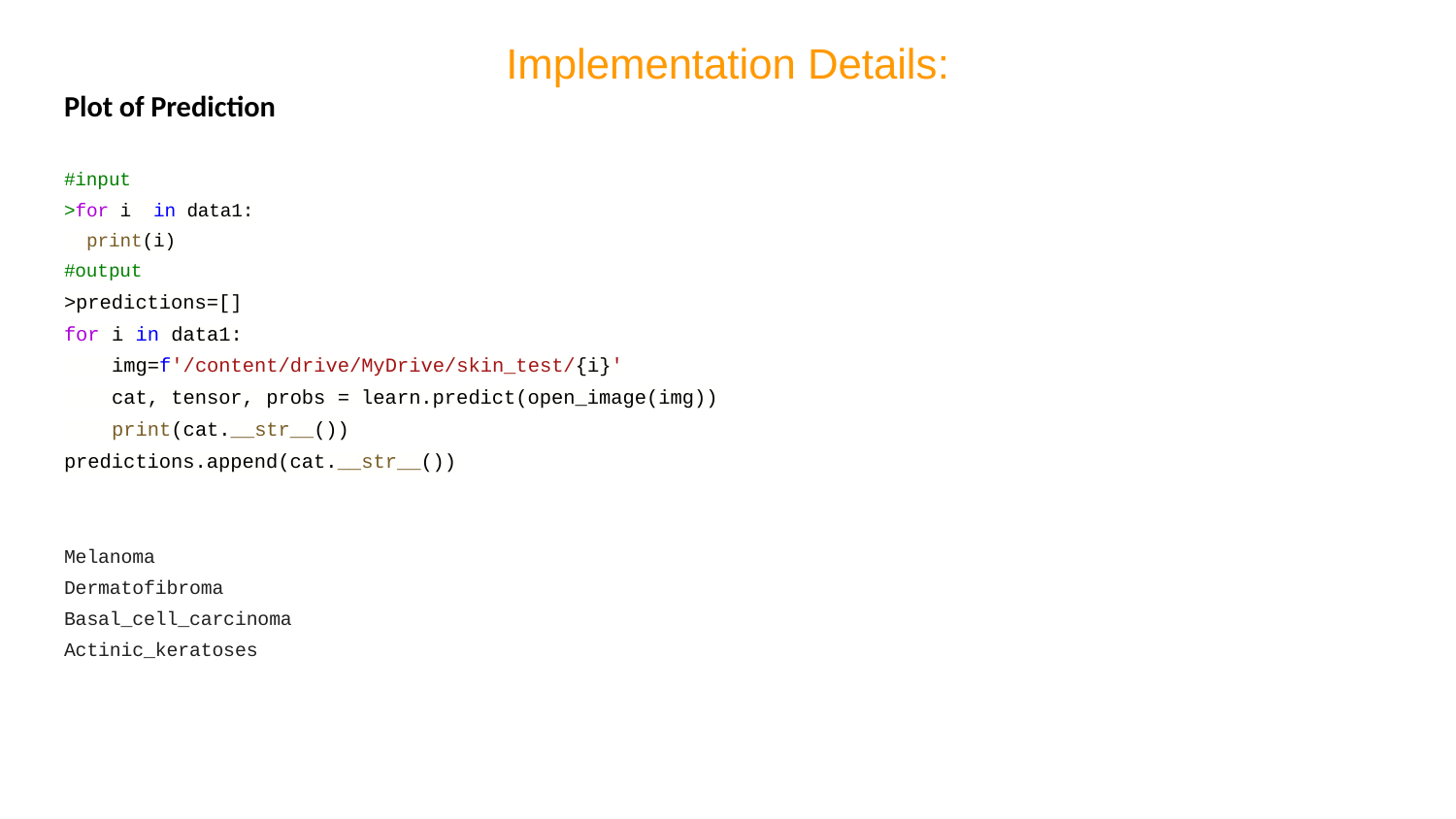

# Implementation Details:
Plot of Prediction

#input
>for i  in data1:
  print(i)
#output
>predictions=[]
for i in data1:
    img=f'/content/drive/MyDrive/skin_test/{i}'
    cat, tensor, probs = learn.predict(open_image(img))
    print(cat.__str__())
predictions.append(cat.__str__())

Melanoma
Dermatofibroma
Basal_cell_carcinoma
Actinic_keratoses